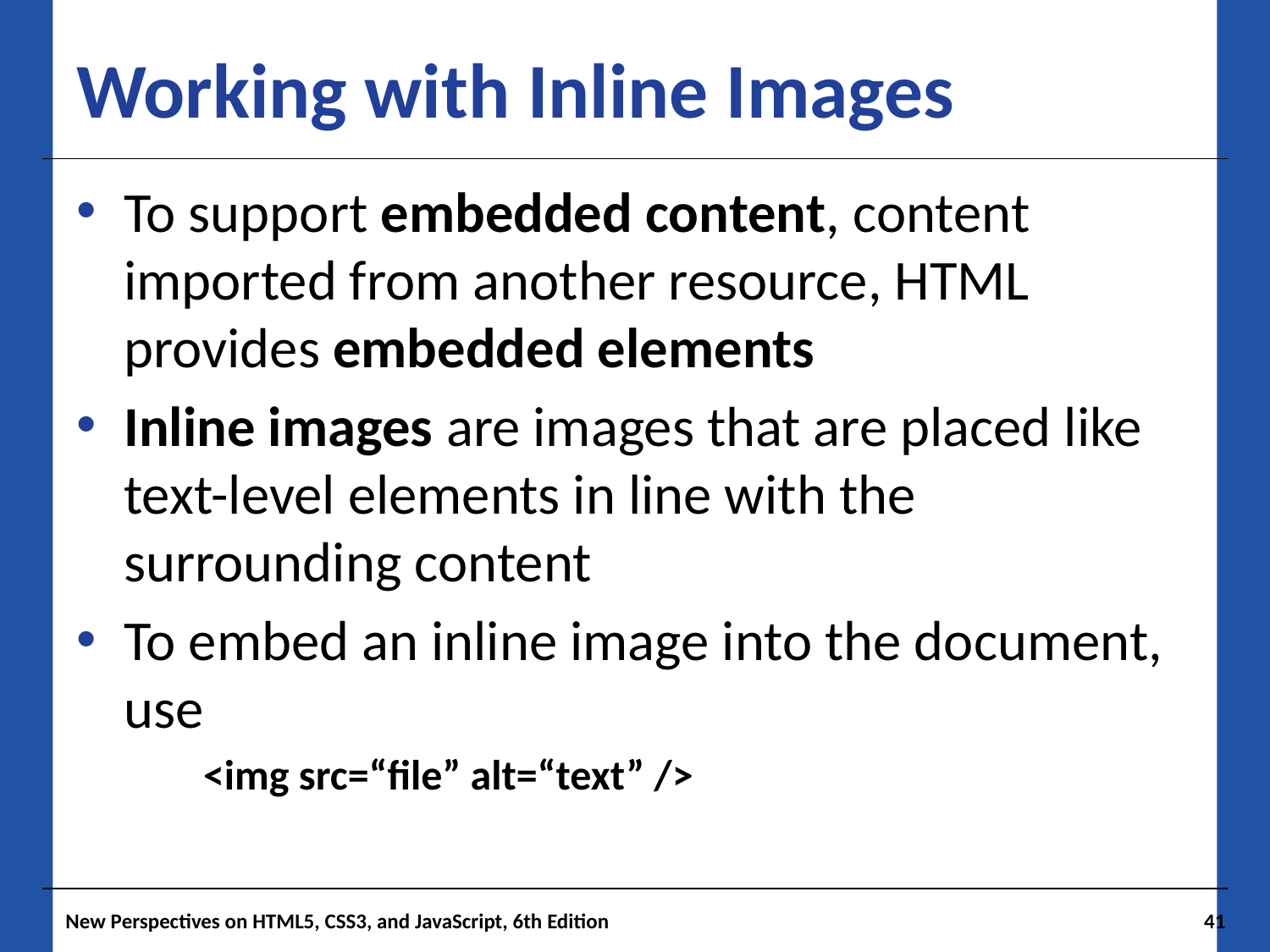

# Working with Inline Images
To support embedded content, content imported from another resource, HTML provides embedded elements
Inline images are images that are placed like text-level elements in line with the surrounding content
To embed an inline image into the document, use
<img src=“file” alt=“text” />
New Perspectives on HTML5, CSS3, and JavaScript, 6th Edition
41